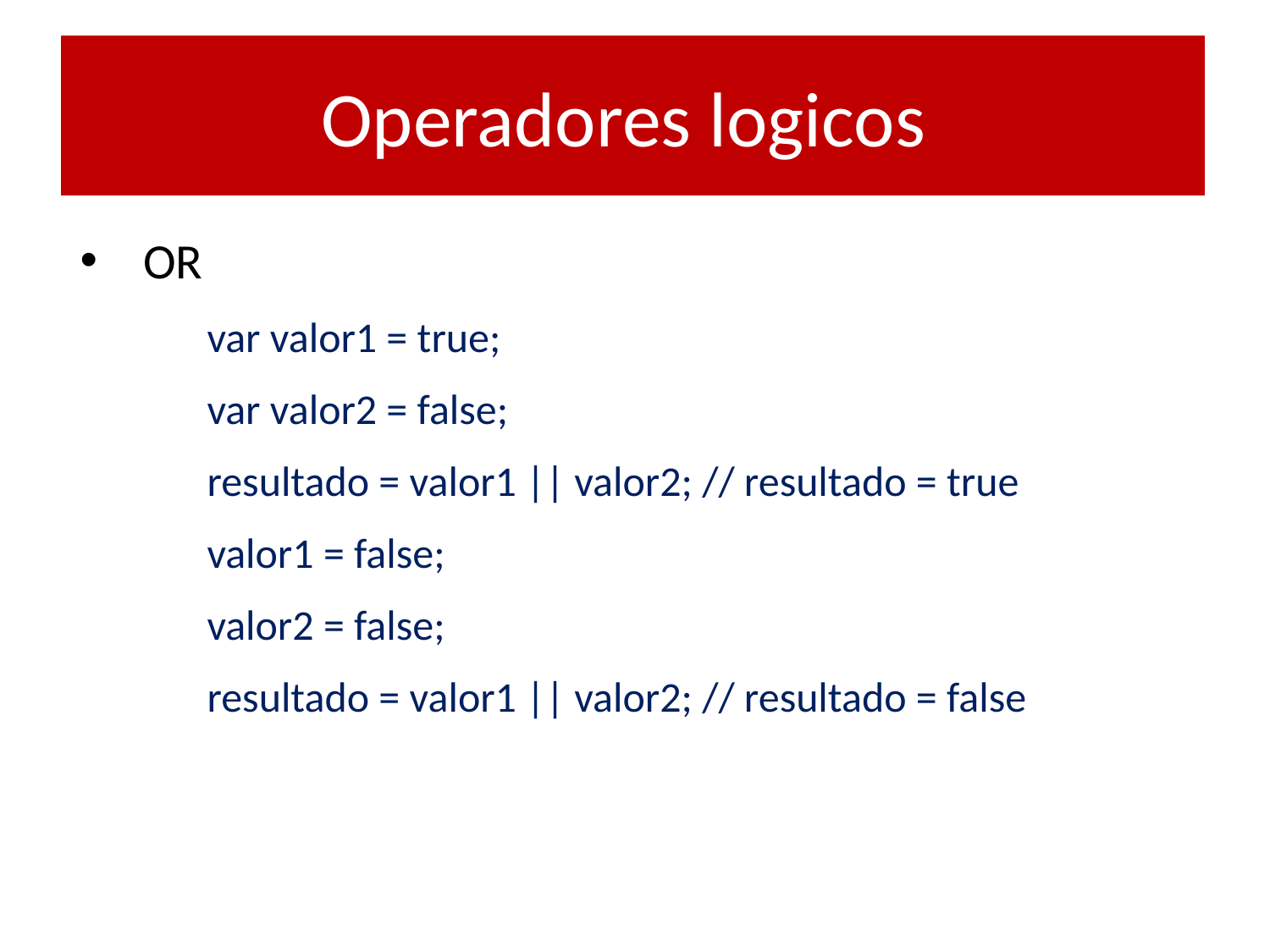

# Operadores logicos
OR
var valor1 = true;
var valor2 = false;
resultado = valor1 || valor2; // resultado = true
valor1 = false;
valor2 = false;
resultado = valor1 || valor2; // resultado = false